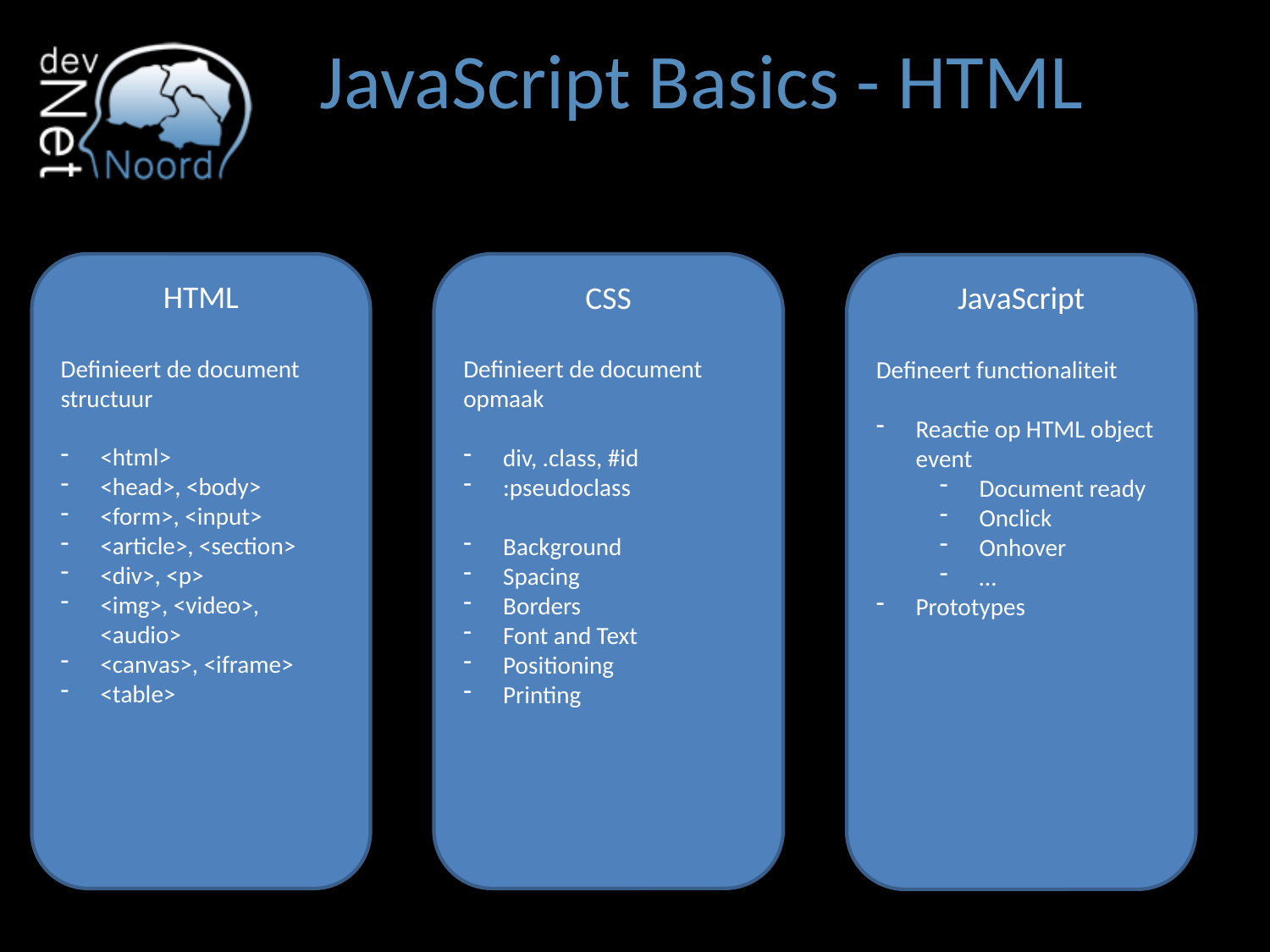

# JavaScript Basics - HTML
HTML

Definieert de document structuur

<html>
<head>, <body>
<form>, <input>
<article>, <section>
<div>, <p>
<img>, <video>, <audio>
<canvas>, <iframe>
<table>

CSS

Definieert de document opmaak

div, .class, #id
:pseudoclass

Background
Spacing
Borders
Font and Text
Positioning
Printing

JavaScript

Defineert functionaliteit

Reactie op HTML object event
Document ready
Onclick
Onhover
…
Prototypes